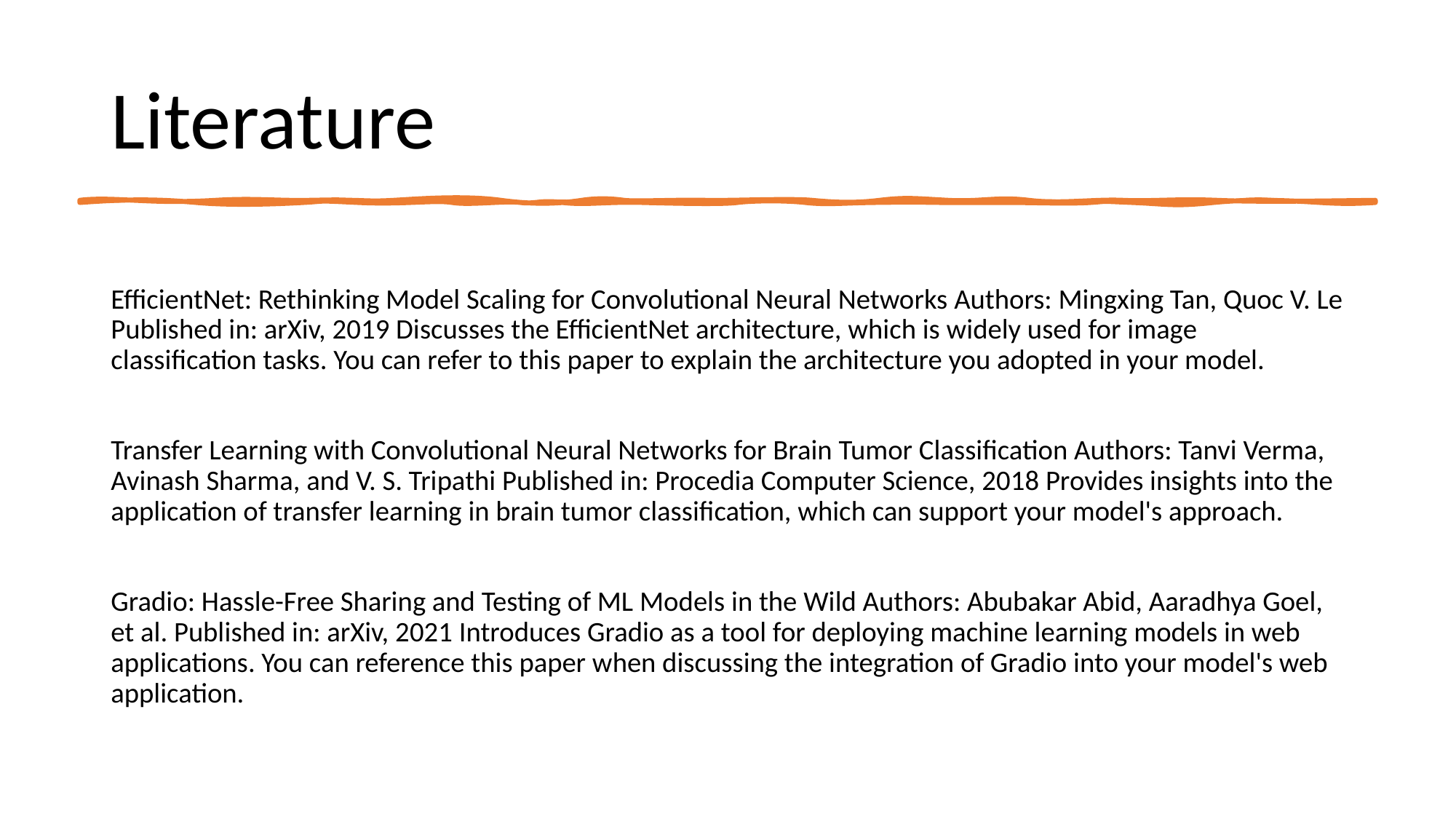

# Literature

EfficientNet: Rethinking Model Scaling for Convolutional Neural Networks Authors: Mingxing Tan, Quoc V. Le Published in: arXiv, 2019 Discusses the EfficientNet architecture, which is widely used for image classification tasks. You can refer to this paper to explain the architecture you adopted in your model.

Transfer Learning with Convolutional Neural Networks for Brain Tumor Classification Authors: Tanvi Verma, Avinash Sharma, and V. S. Tripathi Published in: Procedia Computer Science, 2018 Provides insights into the application of transfer learning in brain tumor classification, which can support your model's approach.

Gradio: Hassle-Free Sharing and Testing of ML Models in the Wild Authors: Abubakar Abid, Aaradhya Goel, et al. Published in: arXiv, 2021 Introduces Gradio as a tool for deploying machine learning models in web applications. You can reference this paper when discussing the integration of Gradio into your model's web application.